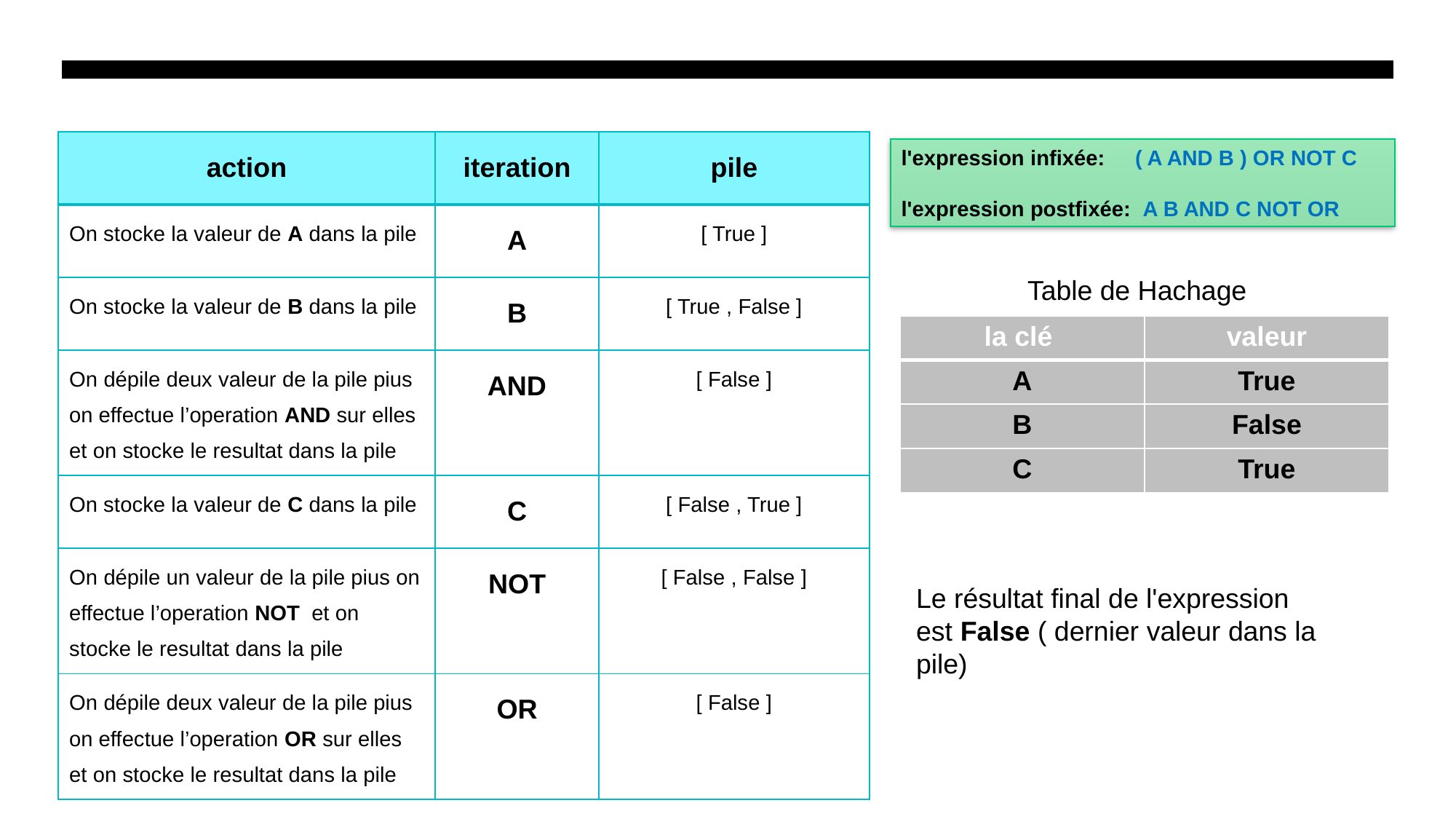

| action | iteration | pile |
| --- | --- | --- |
| On stocke la valeur de A dans la pile | A | [ True ] |
| On stocke la valeur de B dans la pile | B | [ True , False ] |
| On dépile deux valeur de la pile pius on effectue l’operation AND sur elles et on stocke le resultat dans la pile | AND | [ False ] |
| On stocke la valeur de C dans la pile | C | [ False , True ] |
| On dépile un valeur de la pile pius on effectue l’operation NOT et on stocke le resultat dans la pile | NOT | [ False , False ] |
| On dépile deux valeur de la pile pius on effectue l’operation OR sur elles et on stocke le resultat dans la pile | OR | [ False ] |
l'expression infixée:     ( A AND B ) OR NOT C

l'expression postfixée:  A B AND C NOT OR
Table de Hachage
| la clé | valeur |
| --- | --- |
| A | True |
| B | False |
| C | True |

Le résultat final de l'expression est False ( dernier valeur dans la pile)